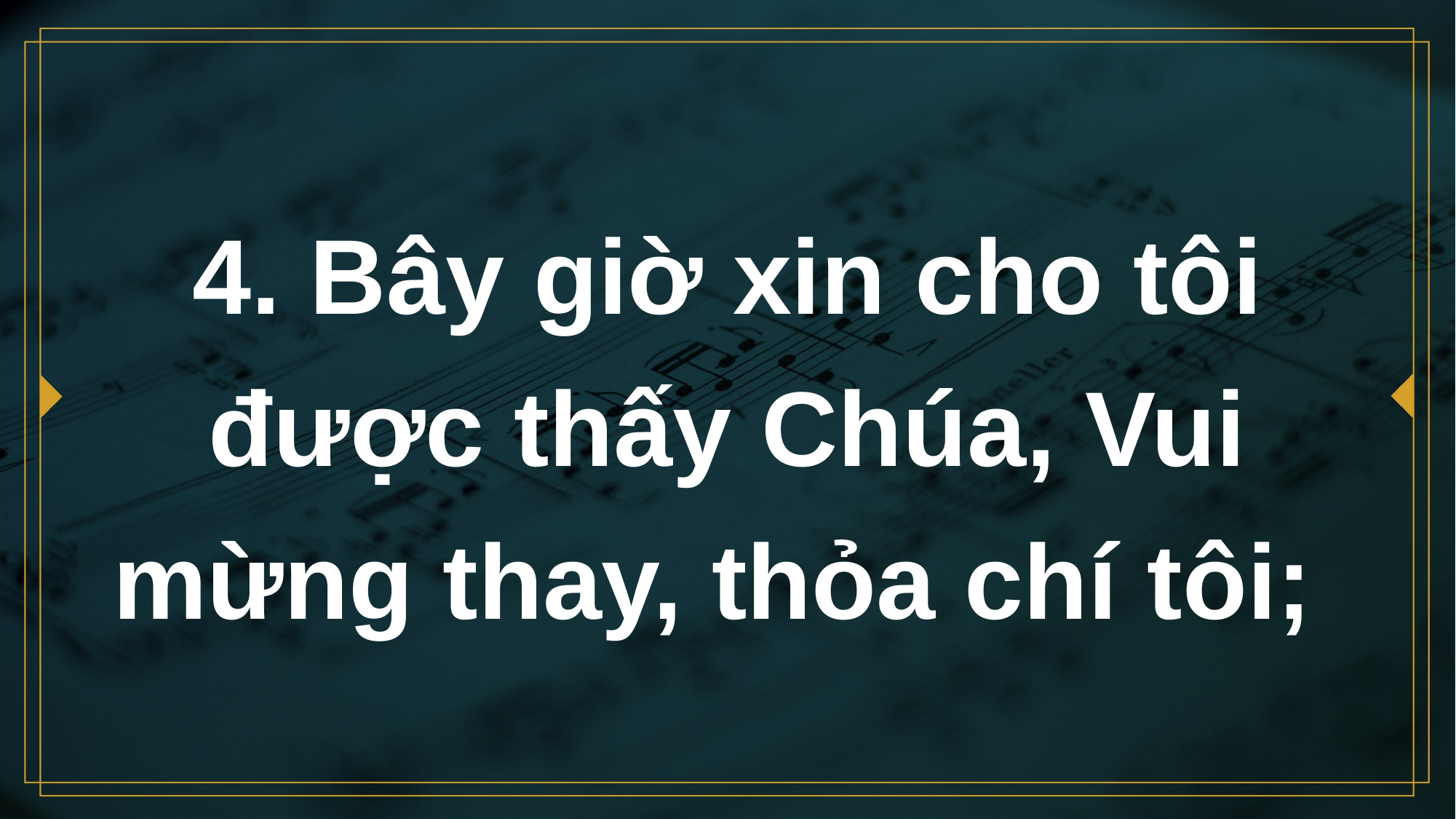

# 4. Bây giờ xin cho tôi được thấy Chúa, Vui mừng thay, thỏa chí tôi;